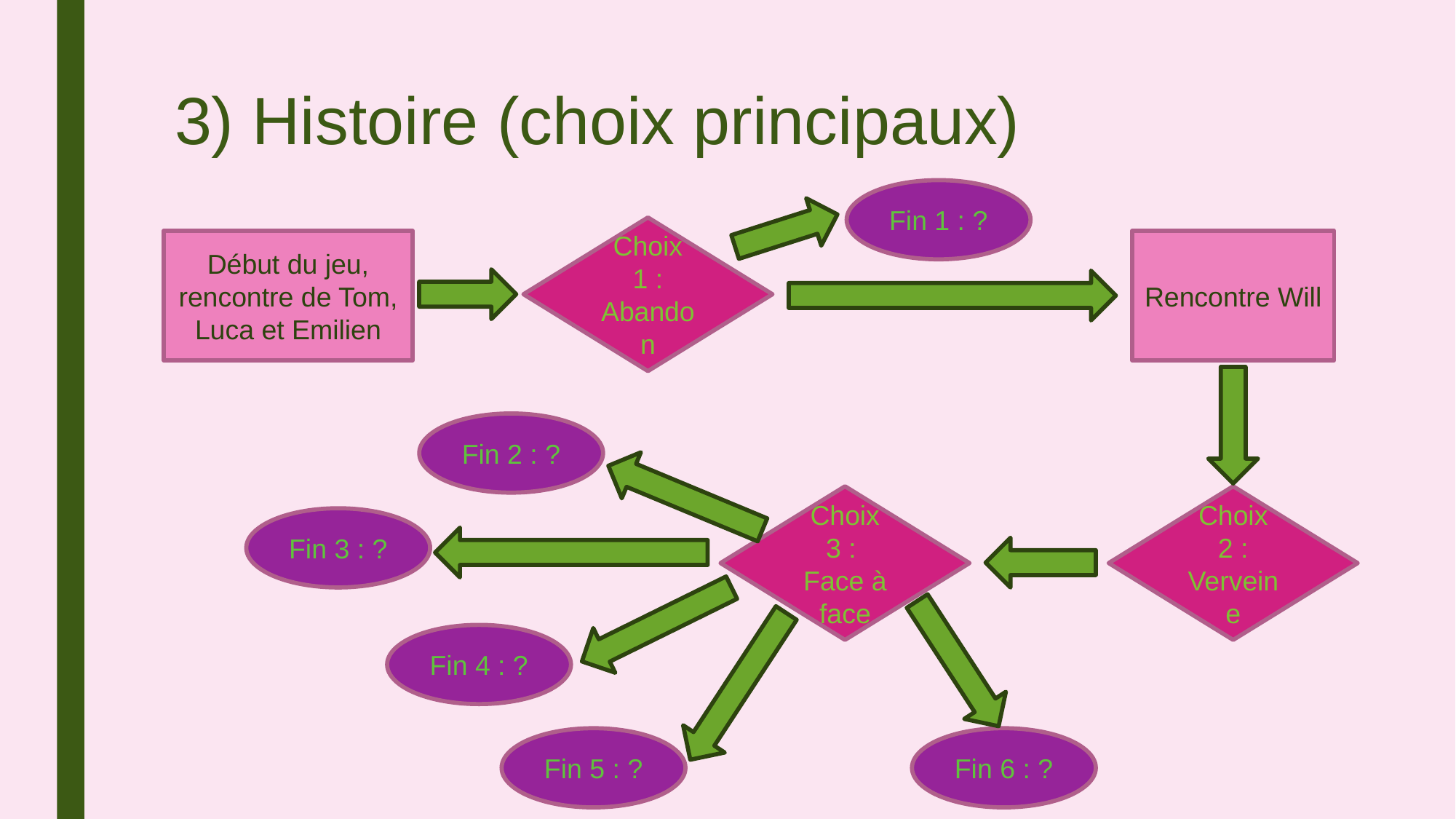

# 3) Histoire (choix principaux)
Fin 1 : ?

Choix 1 : Abandon
Début du jeu, rencontre de Tom, Luca et Emilien
Rencontre Will

Fin 2 : ?

Choix 3 :
Face à face
Choix 2 : Verveine
Fin 3 : ?

Fin 4 : ?

Fin 5 : ?
Fin 6 : ?